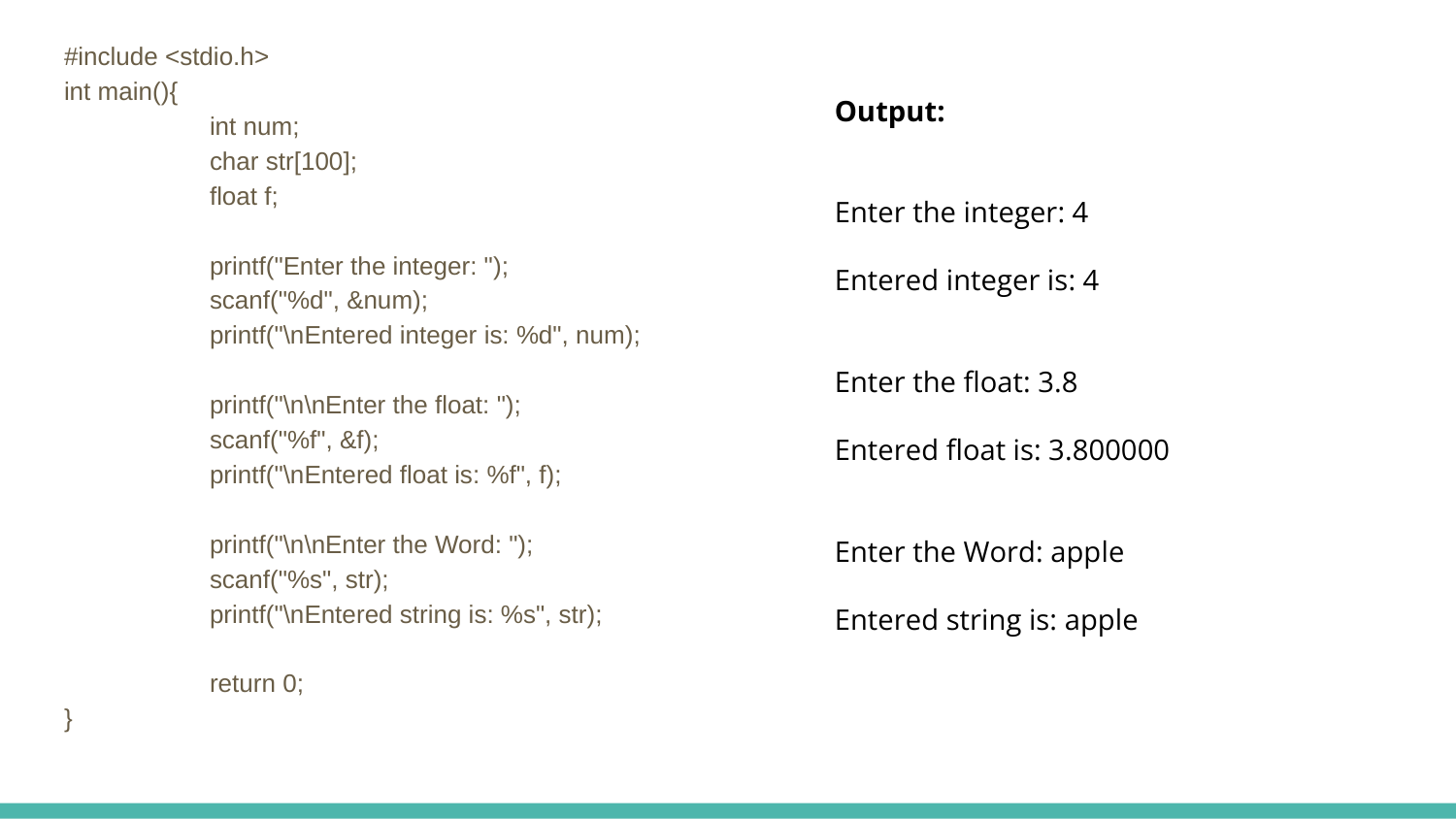

#include <stdio.h>
int main(){
	int num;
	char str[100];
	float f;

	printf("Enter the integer: ");
	scanf("%d", &num);
	printf("\nEntered integer is: %d", num);

	printf("\n\nEnter the float: ");
	scanf("%f", &f);
	printf("\nEntered float is: %f", f);

	printf("\n\nEnter the Word: ");
    	scanf("%s", str);
	printf("\nEntered string is: %s", str);

	return 0;
}

Output:

Enter the integer: 4

Entered integer is: 4

Enter the float: 3.8

Entered float is: 3.800000

Enter the Word: apple

Entered string is: apple